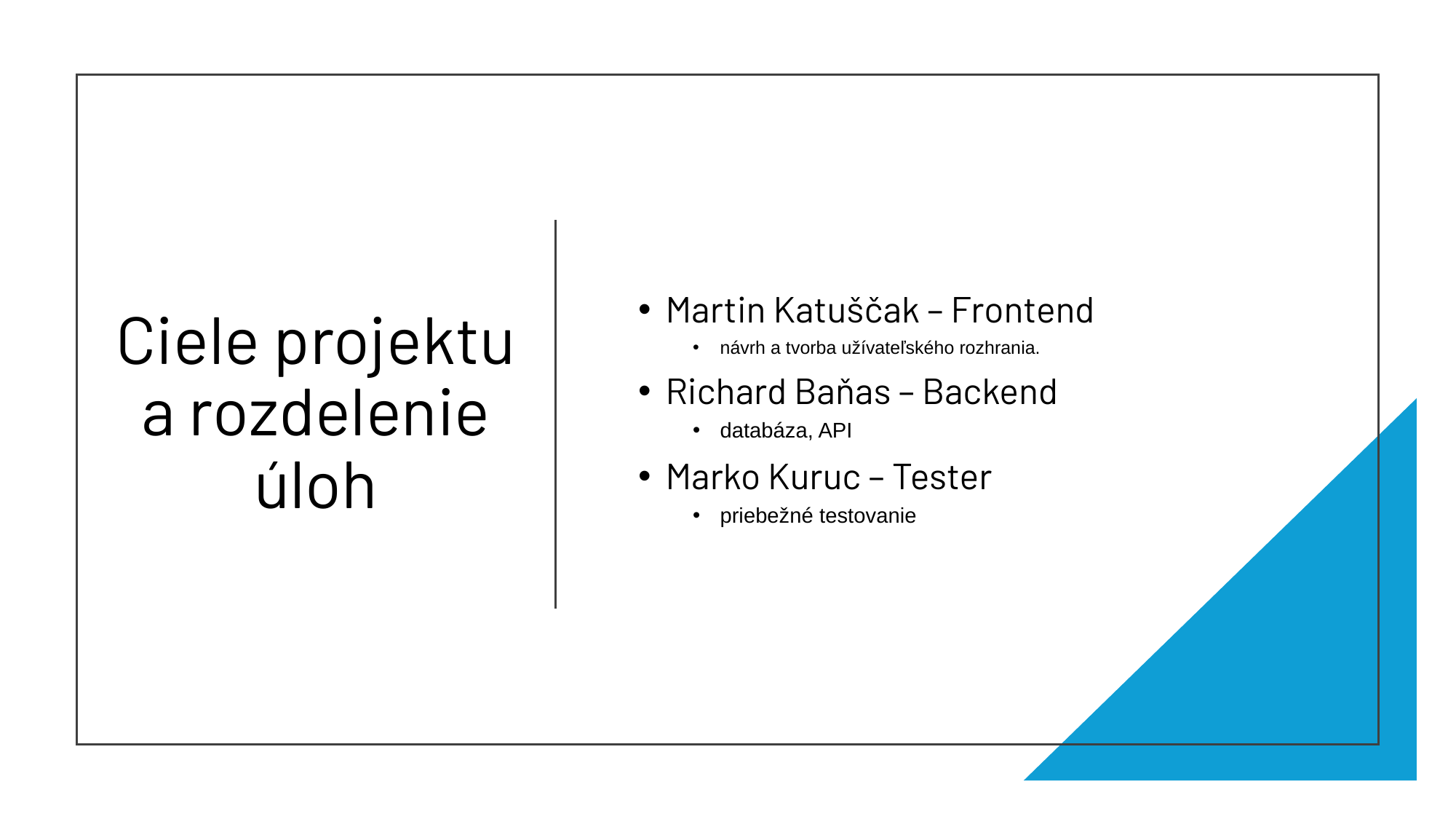

# Ciele projektu a rozdelenie úloh
Martin Katuščak – Frontend
návrh a tvorba užívateľského rozhrania.
Richard Baňas – Backend
databáza, API
Marko Kuruc – Tester
priebežné testovanie